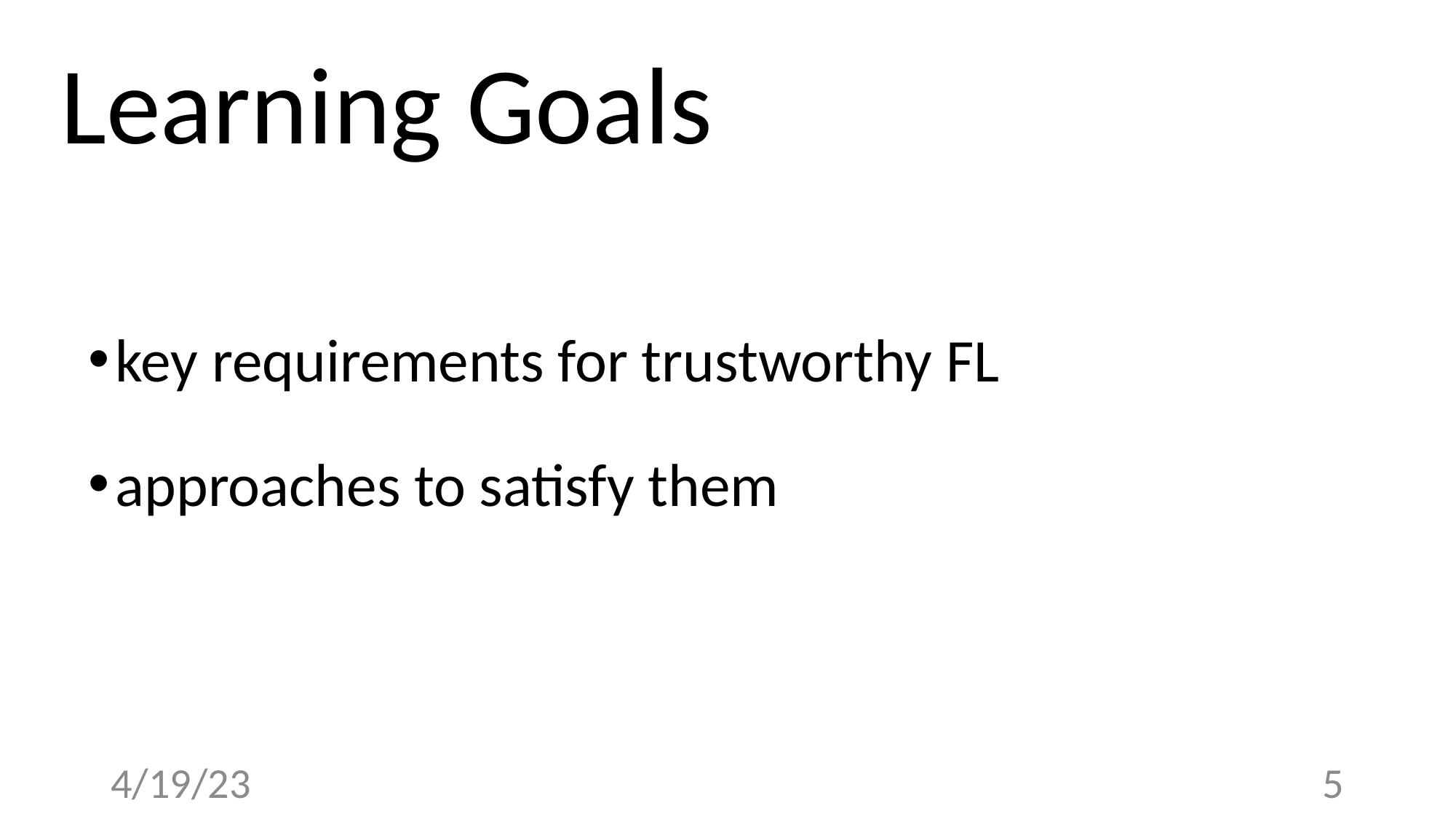

# Learning Goals
key requirements for trustworthy FL
approaches to satisfy them
4/19/23
5